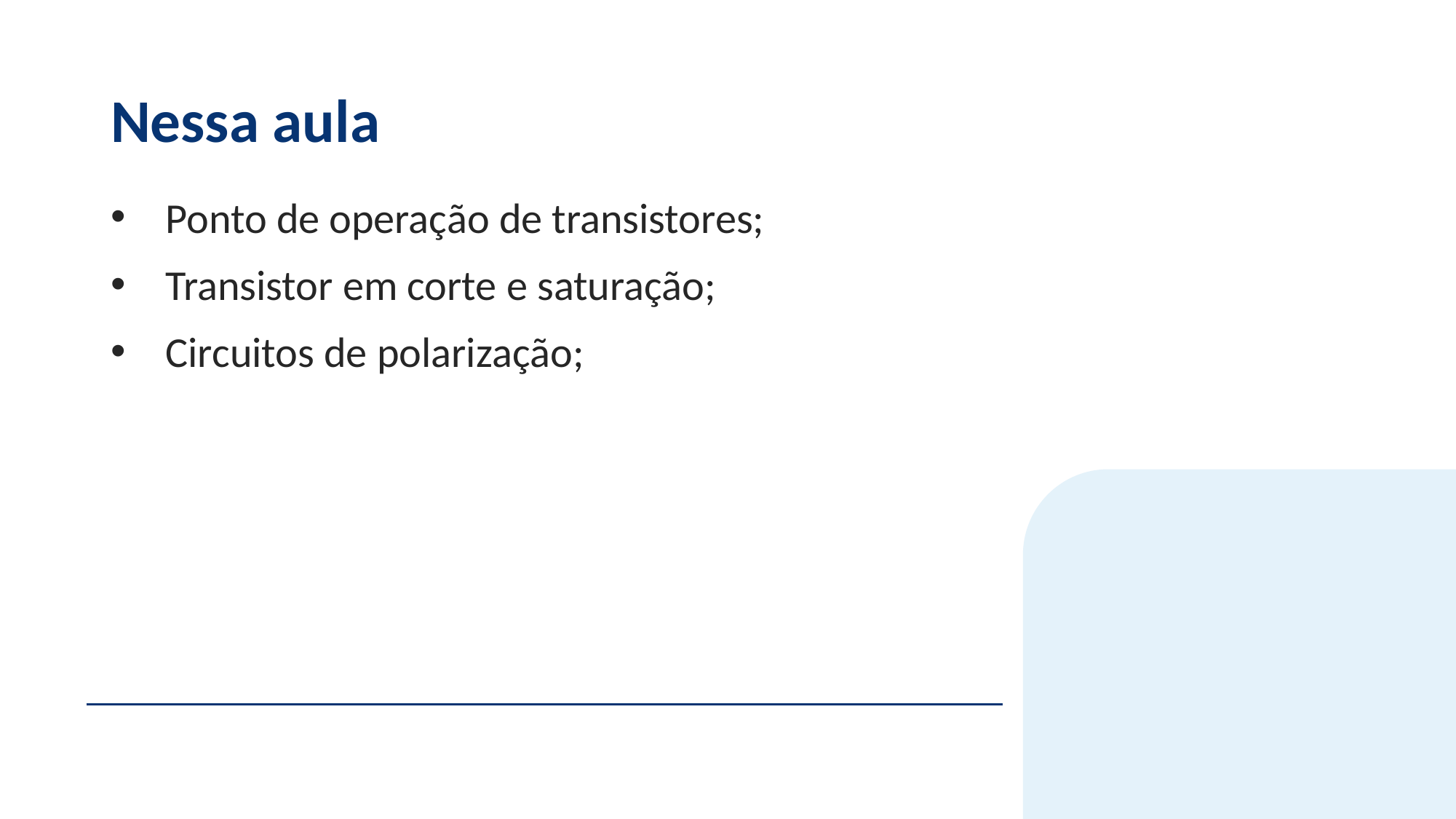

# Nessa aula
Ponto de operação de transistores;
Transistor em corte e saturação;
Circuitos de polarização;